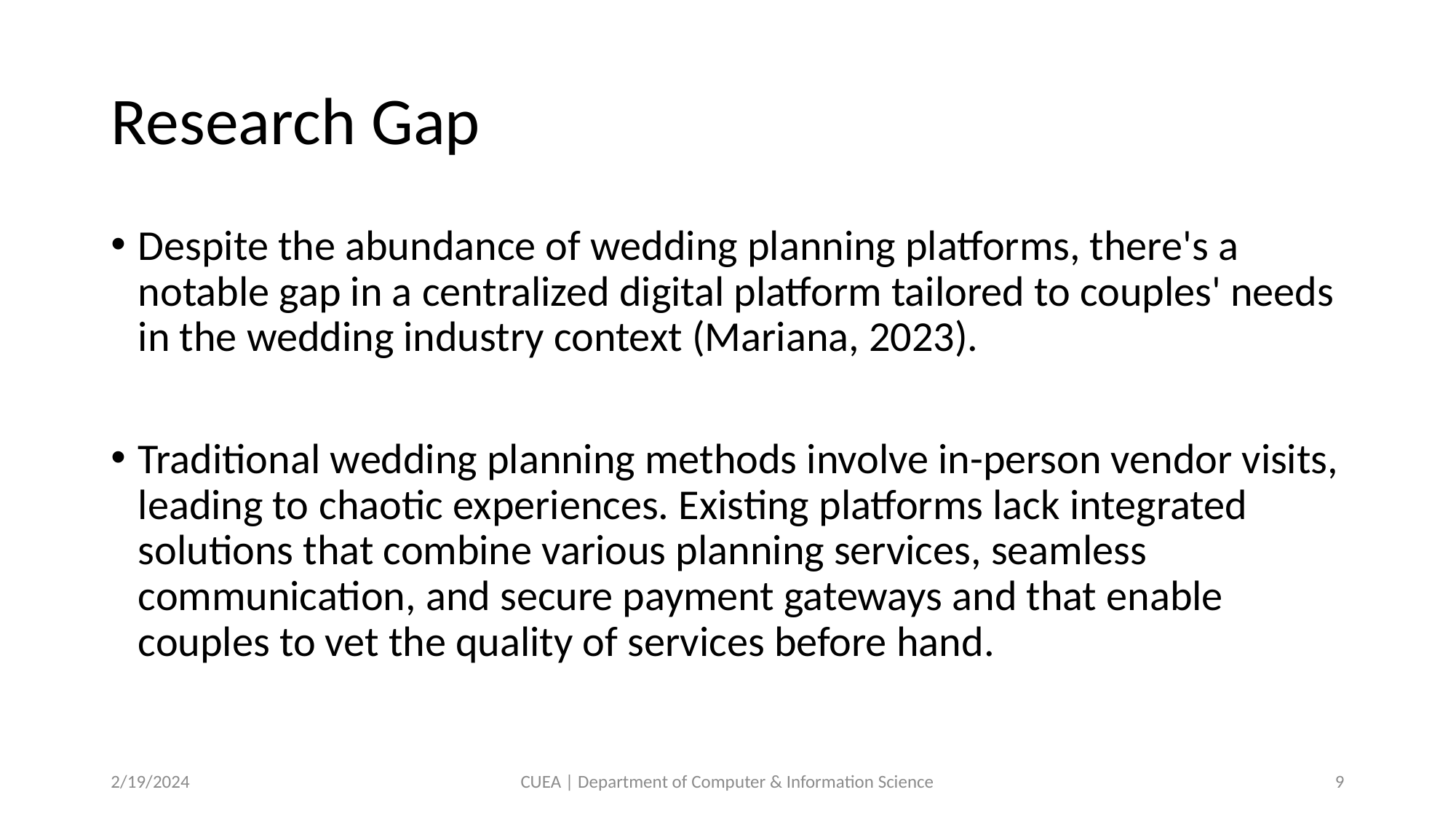

# Research Gap
Despite the abundance of wedding planning platforms, there's a notable gap in a centralized digital platform tailored to couples' needs in the wedding industry context (Mariana, 2023).

Traditional wedding planning methods involve in-person vendor visits, leading to chaotic experiences. Existing platforms lack integrated solutions that combine various planning services, seamless communication, and secure payment gateways and that enable couples to vet the quality of services before hand.

2/19/2024
CUEA | Department of Computer & Information Science
9